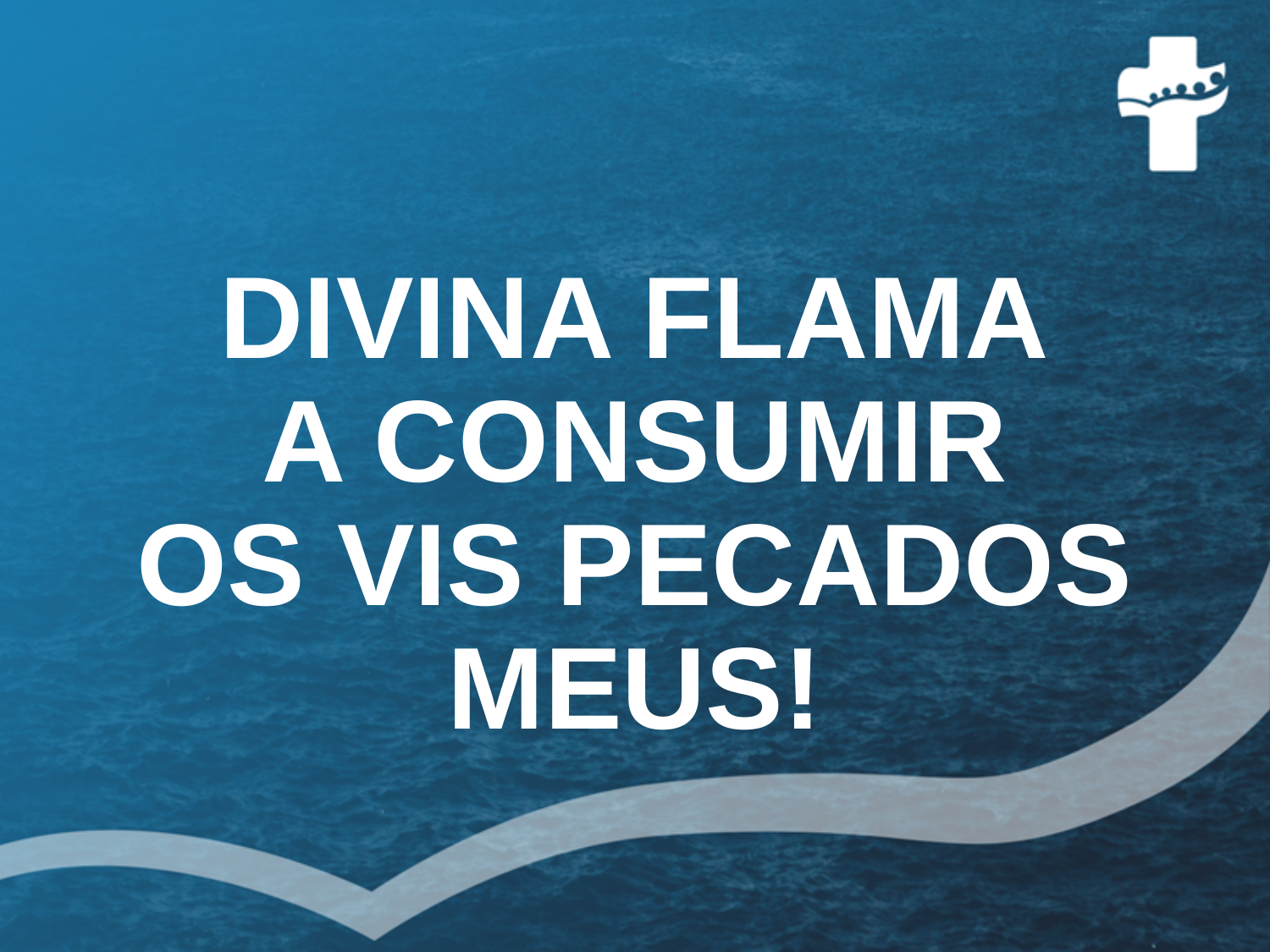

# DIVINA FLAMA A CONSUMIR OS VIS PECADOS MEUS!